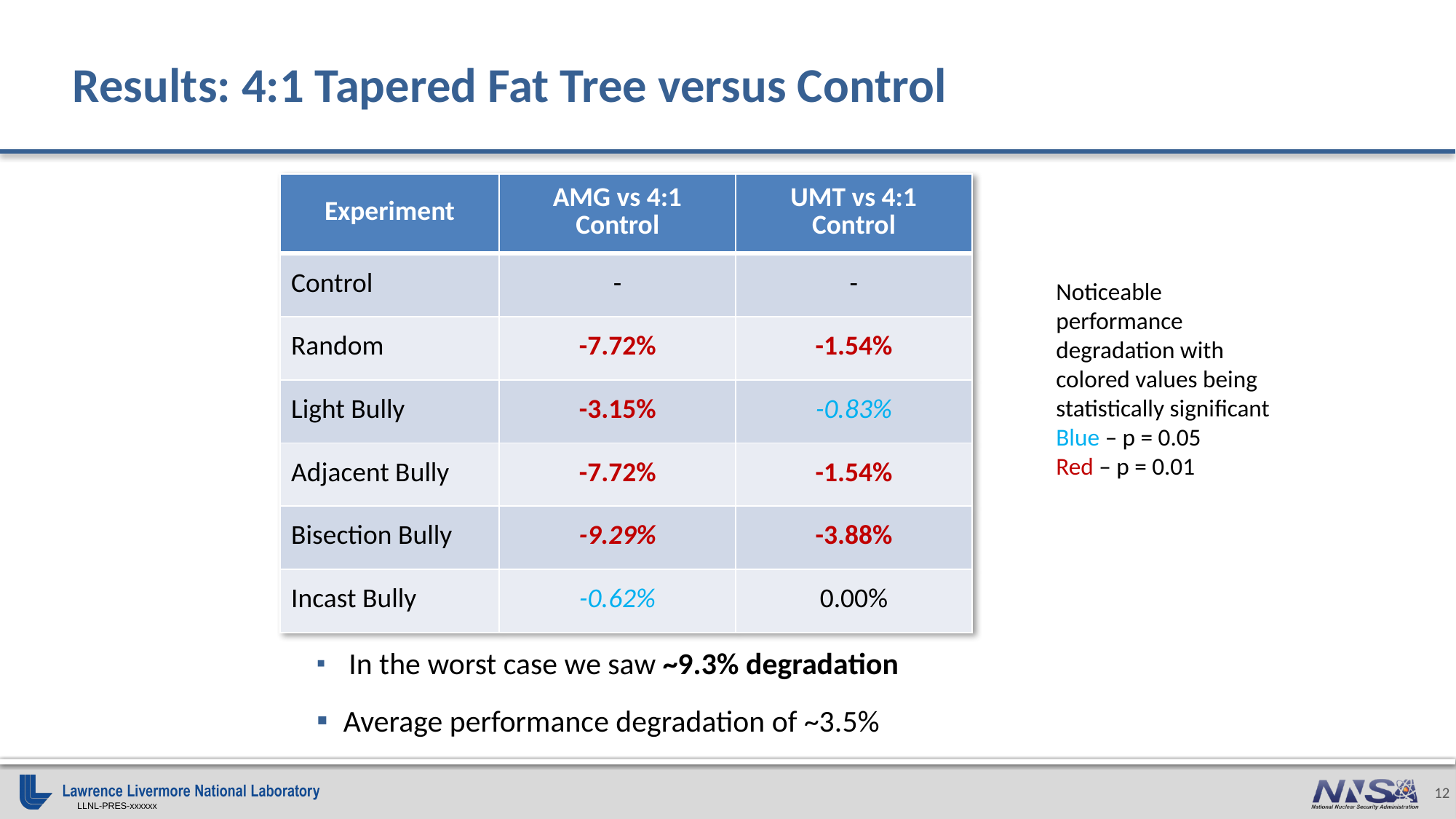

# Results: 4:1 Tapered Fat Tree versus Control
| Experiment | AMG vs 4:1 Control | UMT vs 4:1 Control |
| --- | --- | --- |
| Control | - | - |
| Random | -7.72% | -1.54% |
| Light Bully | -3.15% | -0.83% |
| Adjacent Bully | -7.72% | -1.54% |
| Bisection Bully | -9.29% | -3.88% |
| Incast Bully | -0.62% | 0.00% |
Noticeable performance degradation with colored values being statistically significant
Blue – p = 0.05
Red – p = 0.01
 In the worst case we saw ~9.3% degradation
Average performance degradation of ~3.5%